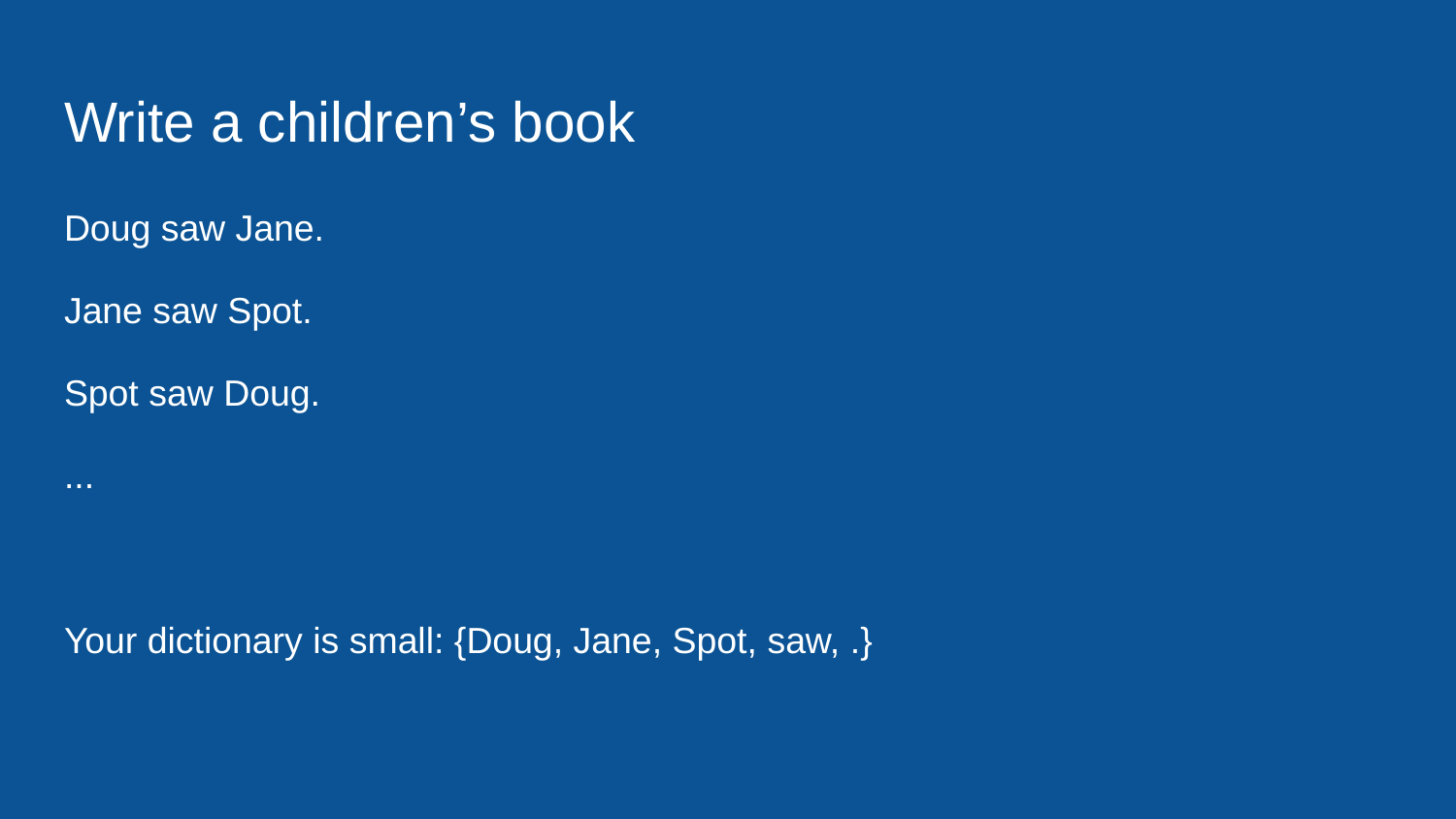

# Write a children’s book
Doug saw Jane.
Jane saw Spot.
Spot saw Doug.
...

Your dictionary is small: {Doug, Jane, Spot, saw, .}